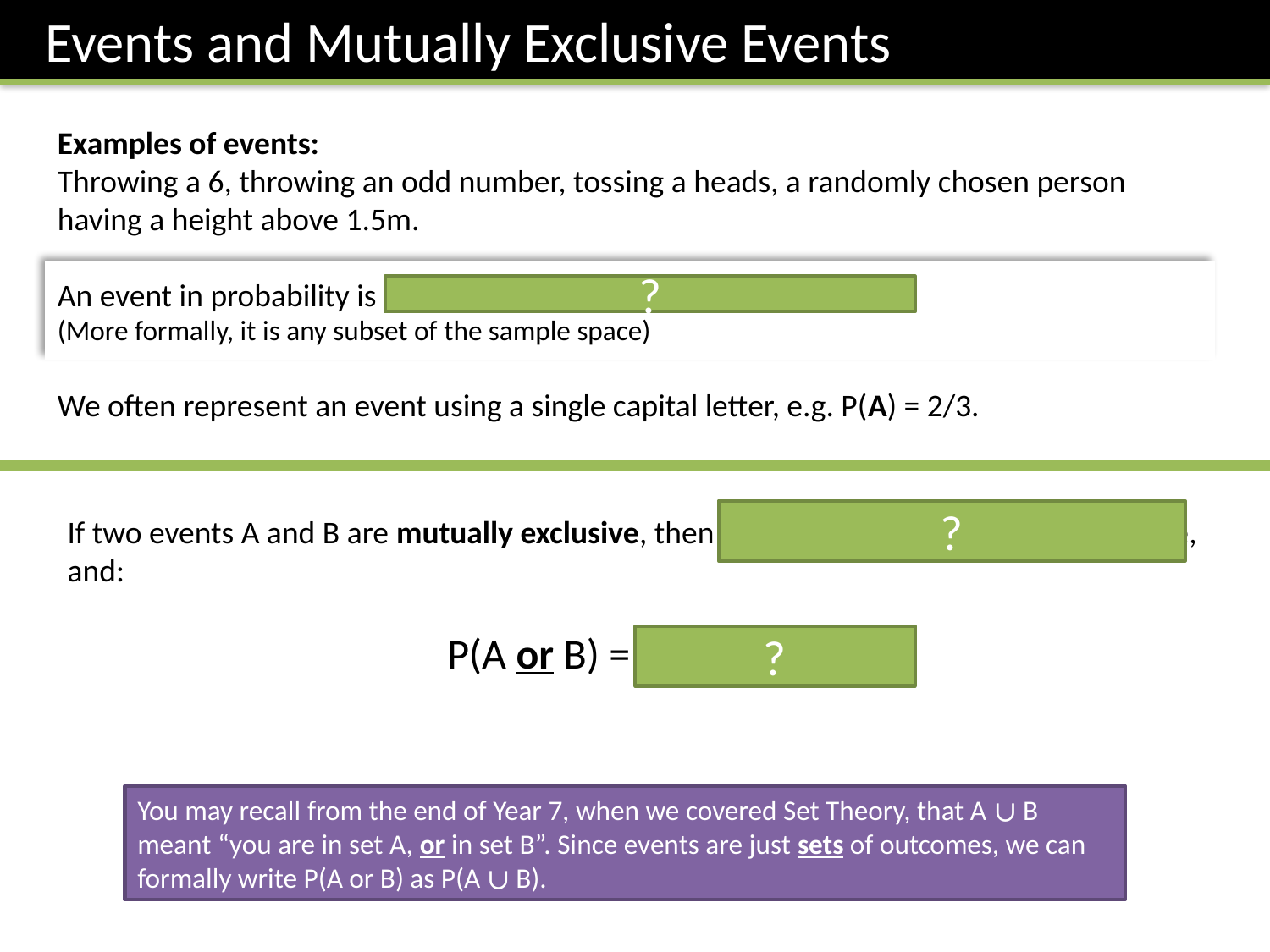

Events and Mutually Exclusive Events
Examples of events:
Throwing a 6, throwing an odd number, tossing a heads, a randomly chosen person having a height above 1.5m.

An event in probability is a description of one or more outcomes.
(More formally, it is any subset of the sample space)

We often represent an event using a single capital letter, e.g. P(A) = 2/3.

?
?
If two events A and B are mutually exclusive, then they can’t happen at the same time, and:

P(A or B) = P(A) + P(B)
?
You may recall from the end of Year 7, when we covered Set Theory, that A ∪ B meant “you are in set A, or in set B”. Since events are just sets of outcomes, we can formally write P(A or B) as P(A ∪ B).